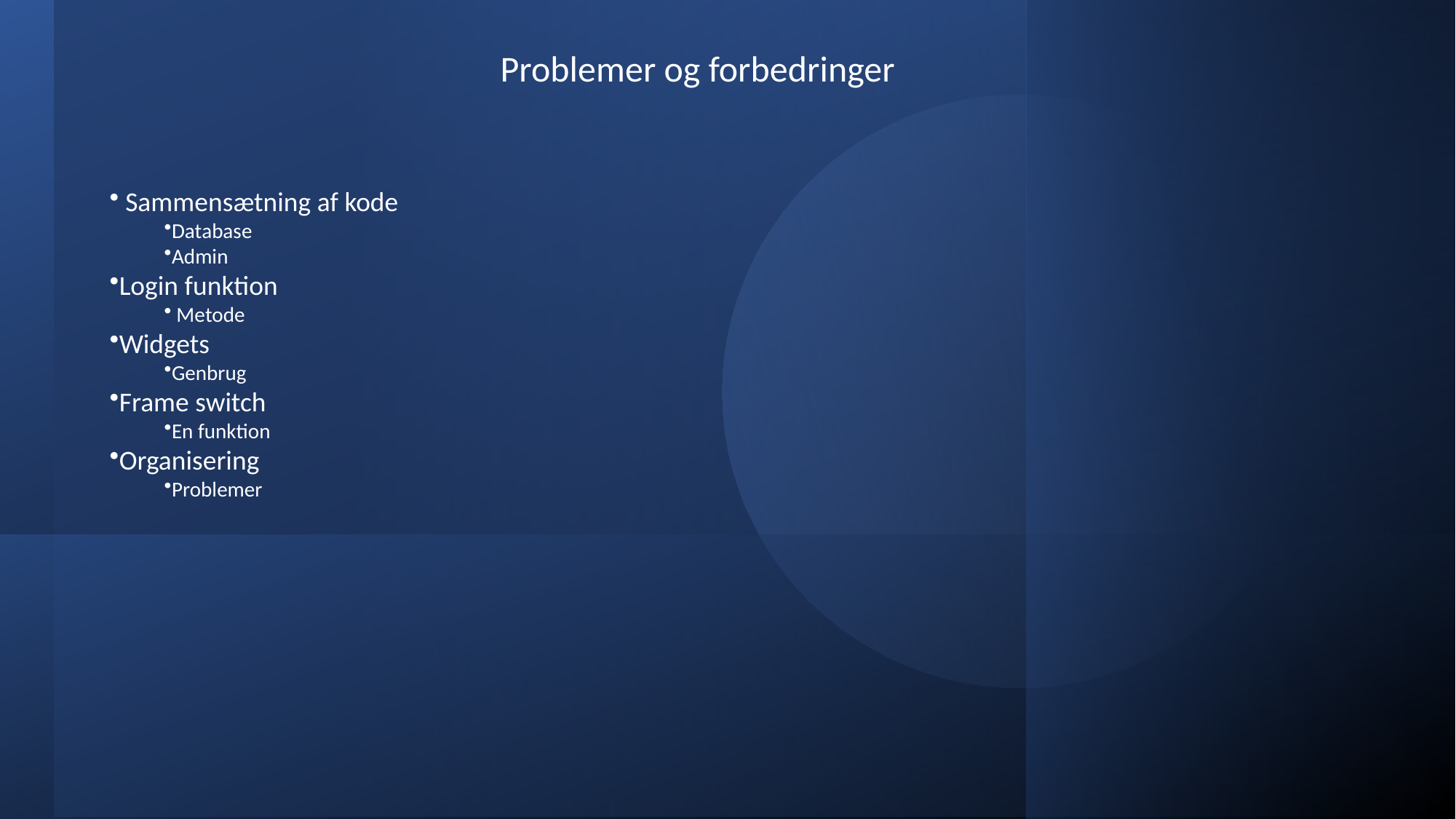

Problemer og forbedringer

 Sammensætning af kode
Database
Admin
Login funktion
 Metode
Widgets
Genbrug
Frame switch
En funktion
Organisering
Problemer